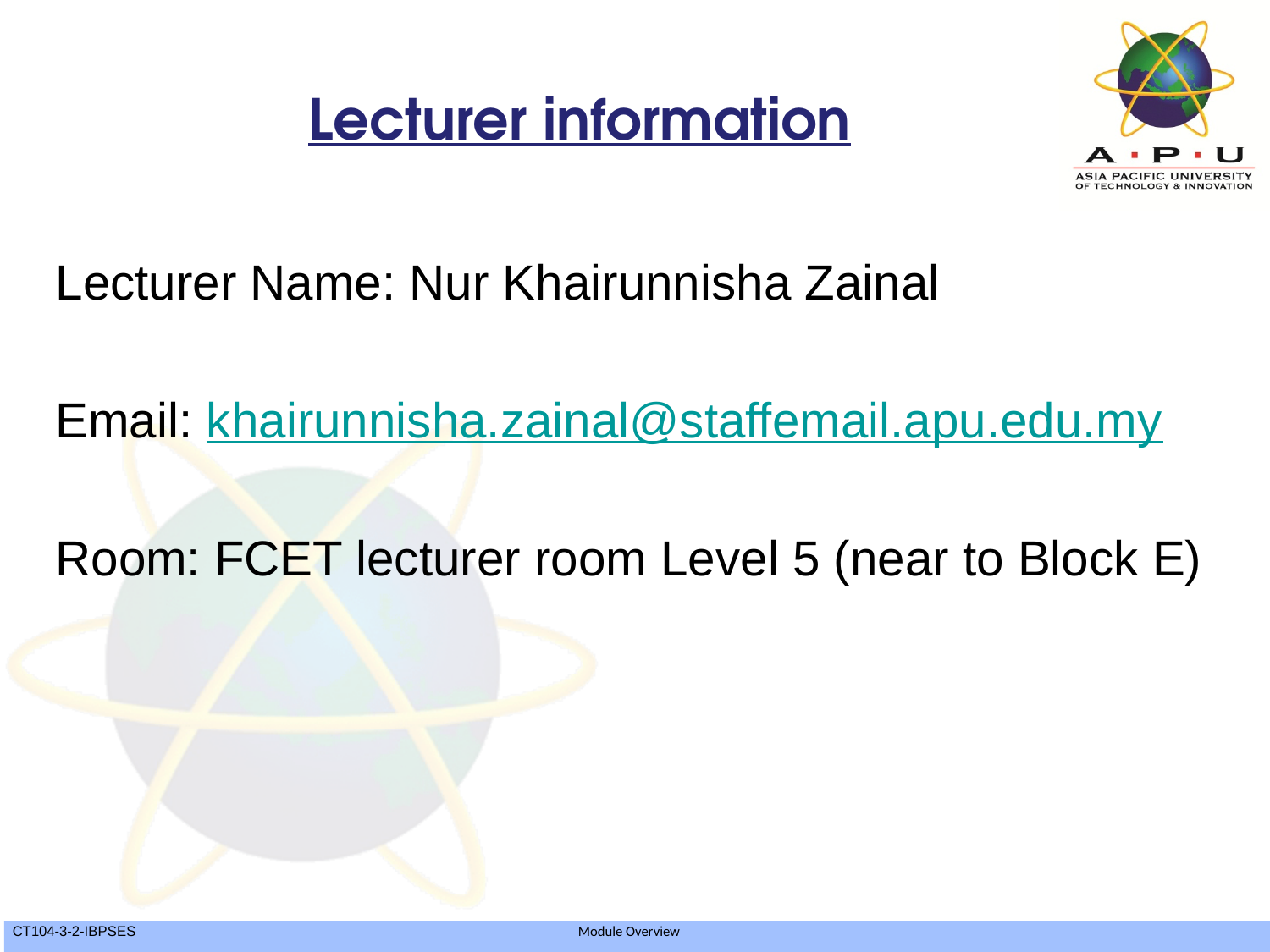

Lecturer information
Lecturer Name: Nur Khairunnisha Zainal

Email: khairunnisha.zainal@staffemail.apu.edu.my

Room: FCET lecturer room Level 5 (near to Block E)